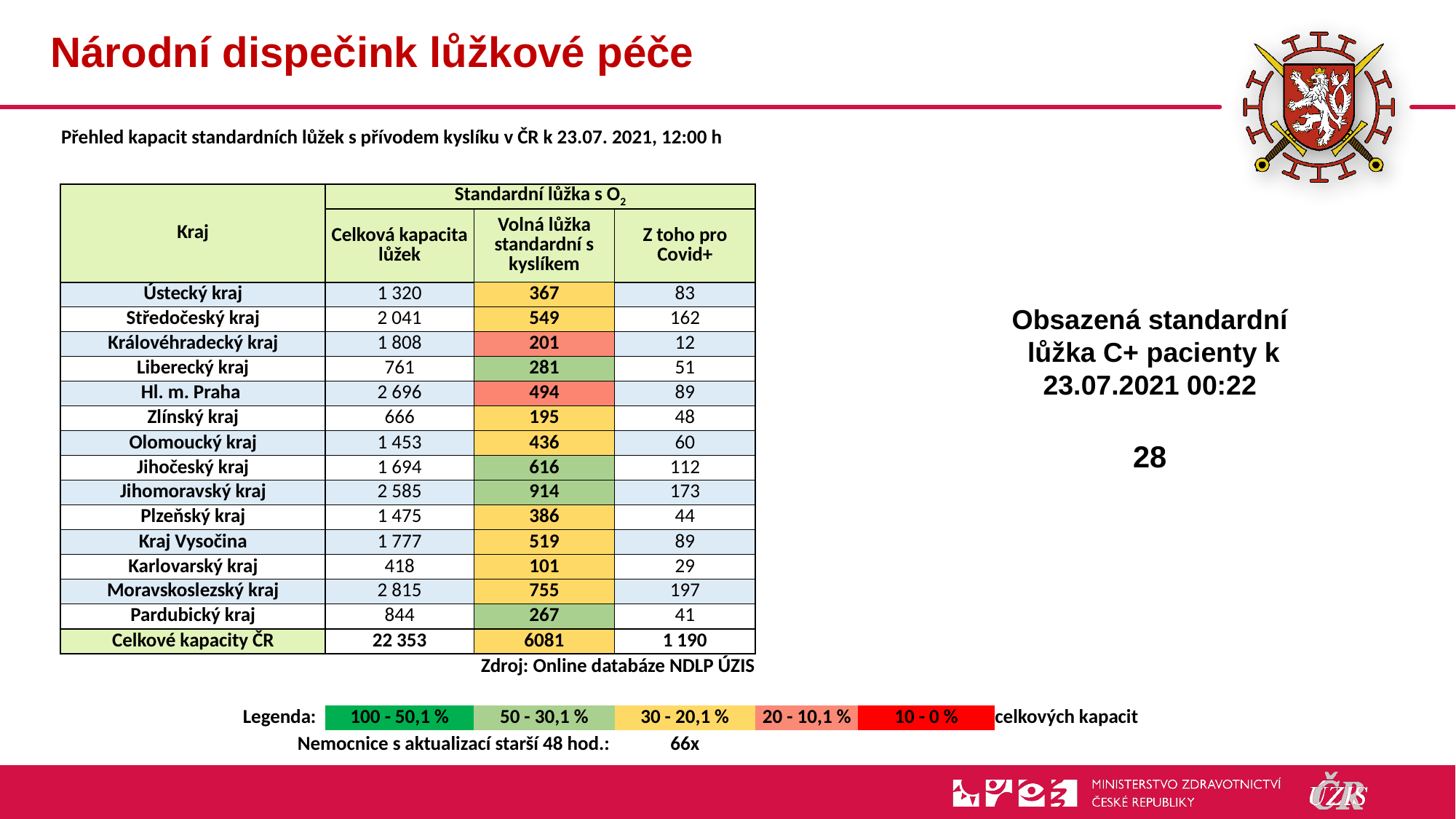

# Národní dispečink lůžkové péče
| Přehled kapacit standardních lůžek s přívodem kyslíku v ČR k 23.07. 2021, 12:00 h |  |  |  |  |  |  |
| --- | --- | --- | --- | --- | --- | --- |
|  |  |  |  |  |  |  |
| Kraj | Standardní lůžka s O2 |  |  |  |  |  |
|  | Celková kapacita lůžek | Volná lůžka standardní s kyslíkem | Z toho pro Covid+ |  |  |  |
| Ústecký kraj | 1 320 | 367 | 83 |  |  |  |
| Středočeský kraj | 2 041 | 549 | 162 |  |  |  |
| Královéhradecký kraj | 1 808 | 201 | 12 |  |  |  |
| Liberecký kraj | 761 | 281 | 51 |  |  |  |
| Hl. m. Praha | 2 696 | 494 | 89 |  |  |  |
| Zlínský kraj | 666 | 195 | 48 |  |  |  |
| Olomoucký kraj | 1 453 | 436 | 60 |  |  |  |
| Jihočeský kraj | 1 694 | 616 | 112 |  |  |  |
| Jihomoravský kraj | 2 585 | 914 | 173 |  |  |  |
| Plzeňský kraj | 1 475 | 386 | 44 |  |  |  |
| Kraj Vysočina | 1 777 | 519 | 89 |  |  |  |
| Karlovarský kraj | 418 | 101 | 29 |  |  |  |
| Moravskoslezský kraj | 2 815 | 755 | 197 |  |  |  |
| Pardubický kraj | 844 | 267 | 41 |  |  |  |
| Celkové kapacity ČR | 22 353 | 6081 | 1 190 |  |  |  |
| Zdroj: Online databáze NDLP ÚZIS |  |  |  |  |  |  |
|  |  |  |  |  |  |  |
| Legenda: | 100 - 50,1 % | 50 - 30,1 % | 30 - 20,1 % | 20 - 10,1 % | 10 - 0 % | celkových kapacit |
| Nemocnice s aktualizací starší 48 hod.: |  |  | 66x |  |  |  |
Obsazená standardní
 lůžka C+ pacienty k 23.07.2021 00:22

28